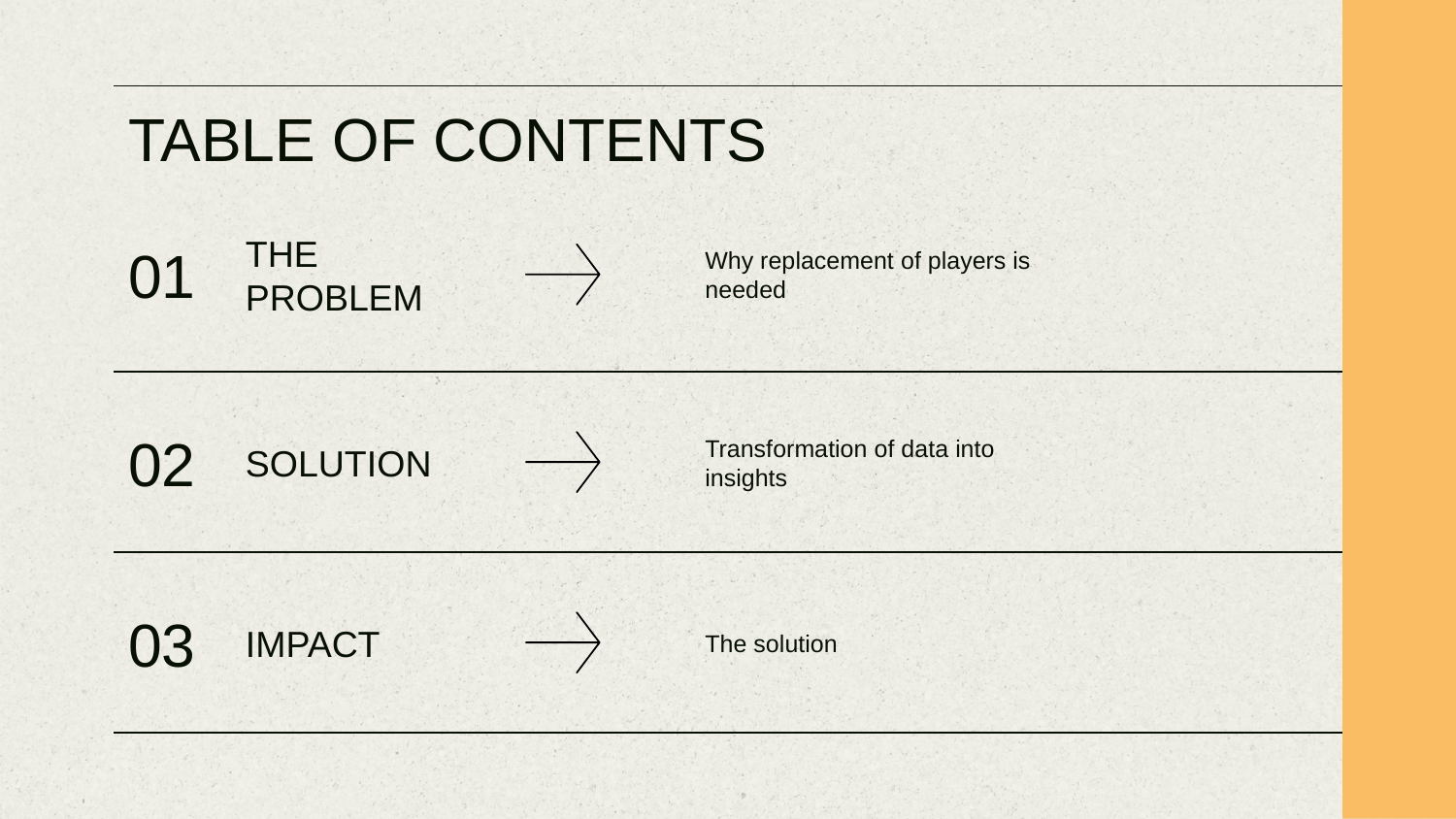

# TABLE OF CONTENTS
01
THE PROBLEM
Why replacement of players is needed

02
SOLUTION
Transformation of data into insights

03
IMPACT
The solution